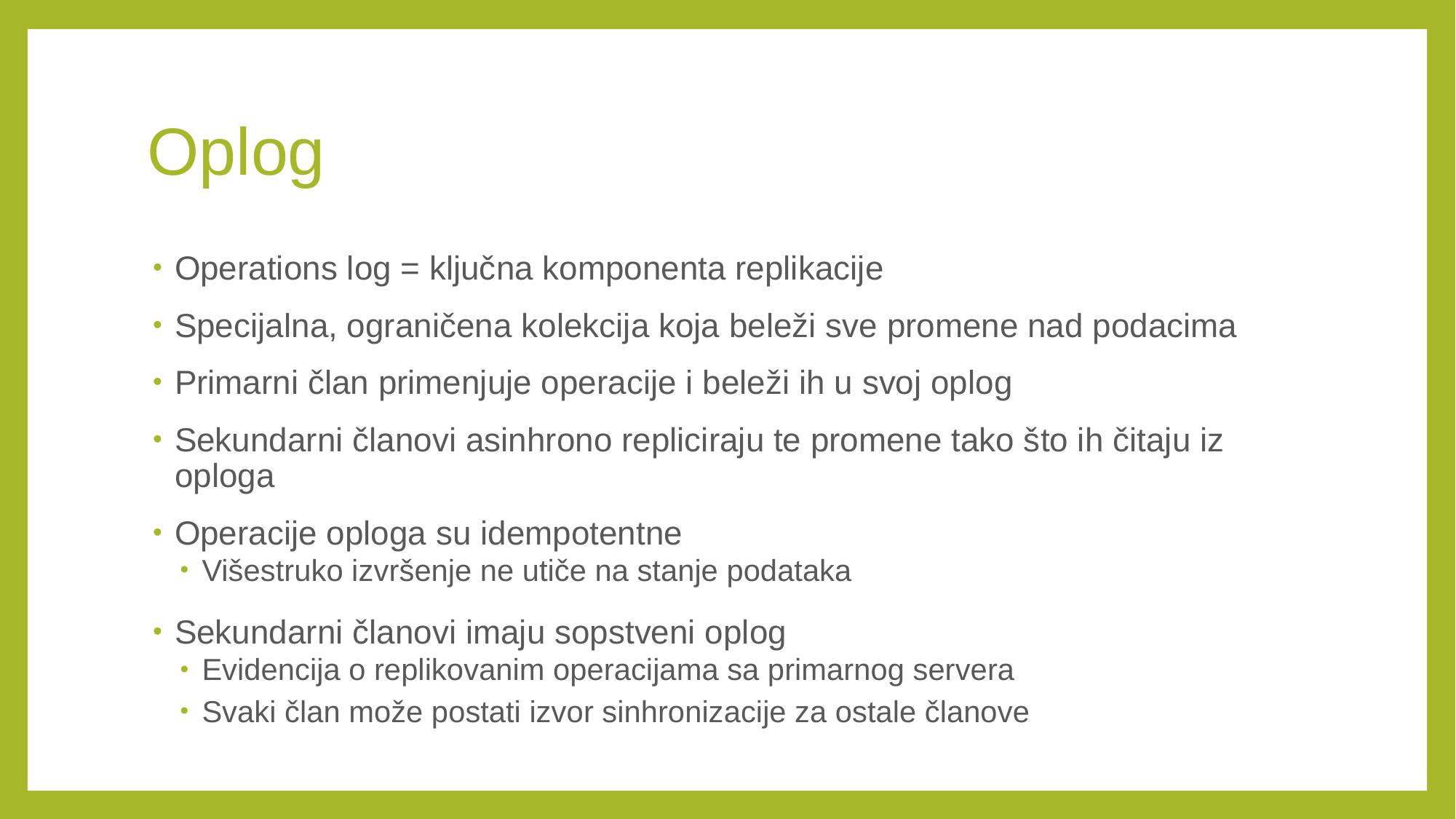

# Oplog
Operations log = ključna komponenta replikacije
Specijalna, ograničena kolekcija koja beleži sve promene nad podacima
Primarni član primenjuje operacije i beleži ih u svoj oplog
Sekundarni članovi asinhrono repliciraju te promene tako što ih čitaju iz oploga
Operacije oploga su idempotentne
Višestruko izvršenje ne utiče na stanje podataka
Sekundarni članovi imaju sopstveni oplog
Evidencija o replikovanim operacijama sa primarnog servera
Svaki član može postati izvor sinhronizacije za ostale članove